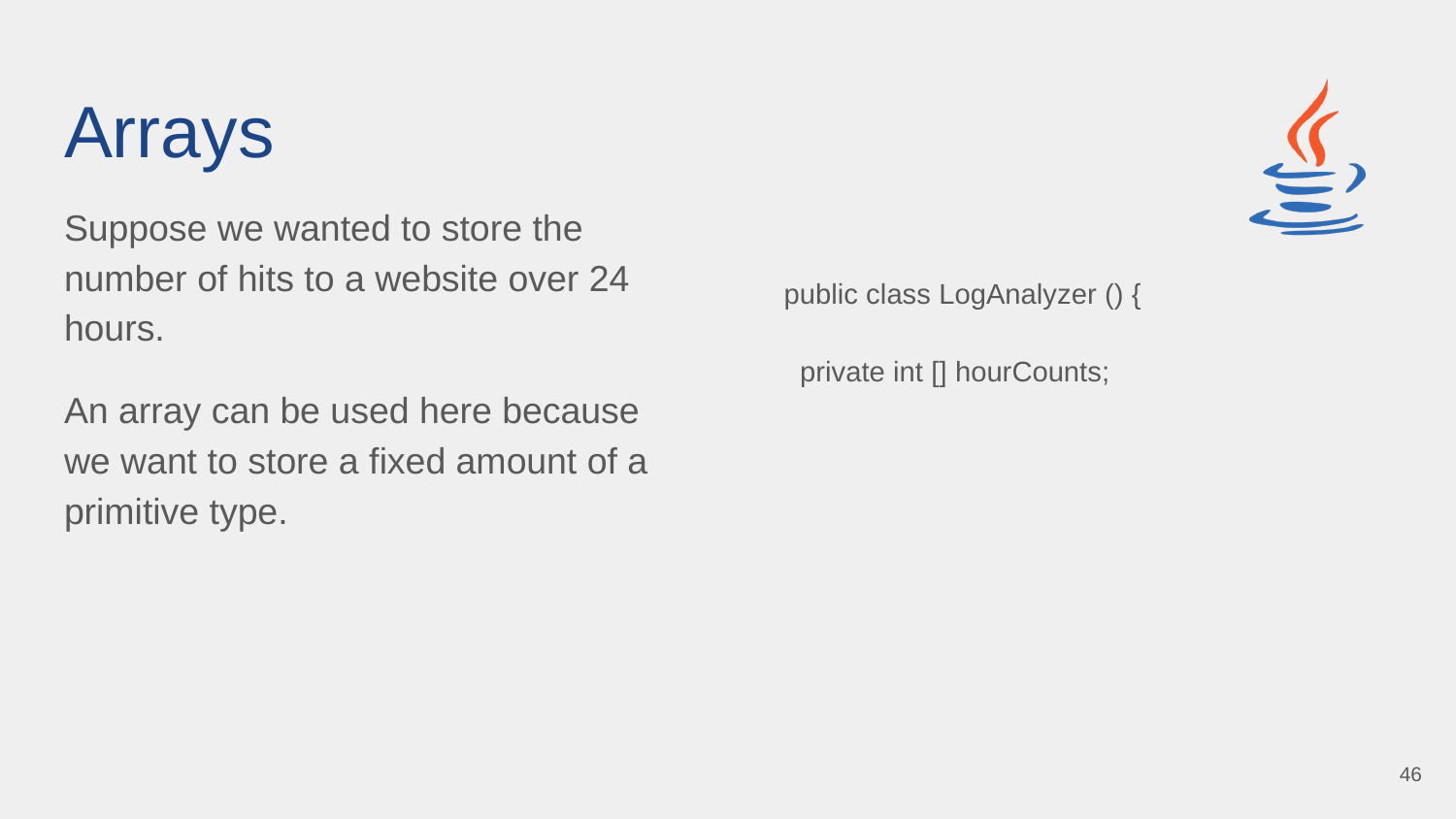

# Arrays
Suppose we wanted to store the number of hits to a website over 24 hours.
An array can be used here because we want to store a fixed amount of a primitive type.

public class LogAnalyzer () {

  private int [] hourCounts;

46